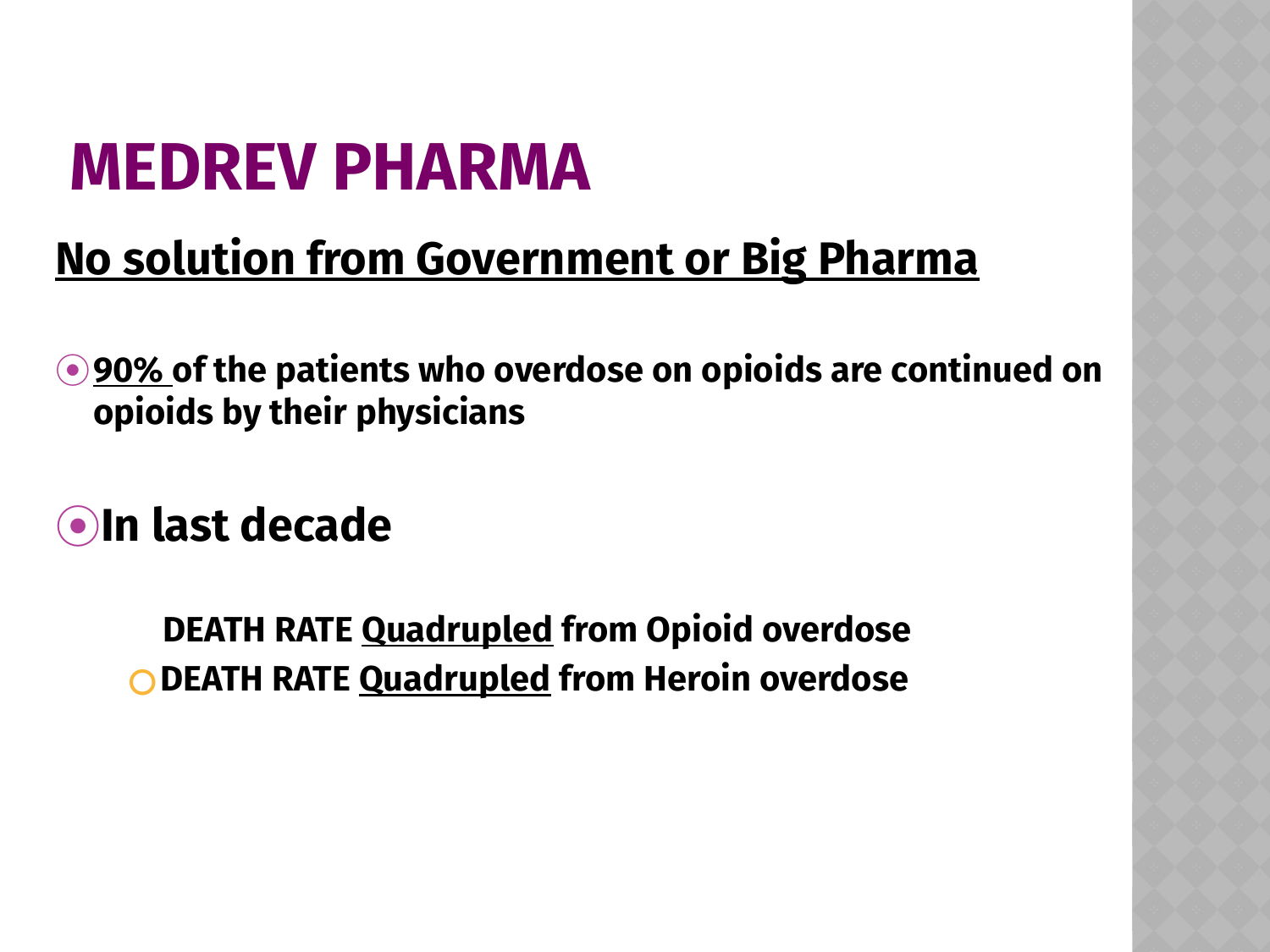

# MEDREV PHARMA
No solution from Government or Big Pharma

90% of the patients who overdose on opioids are continued on opioids by their physicians

In last decade

DEATH RATE Quadrupled from Opioid overdose
DEATH RATE Quadrupled from Heroin overdose